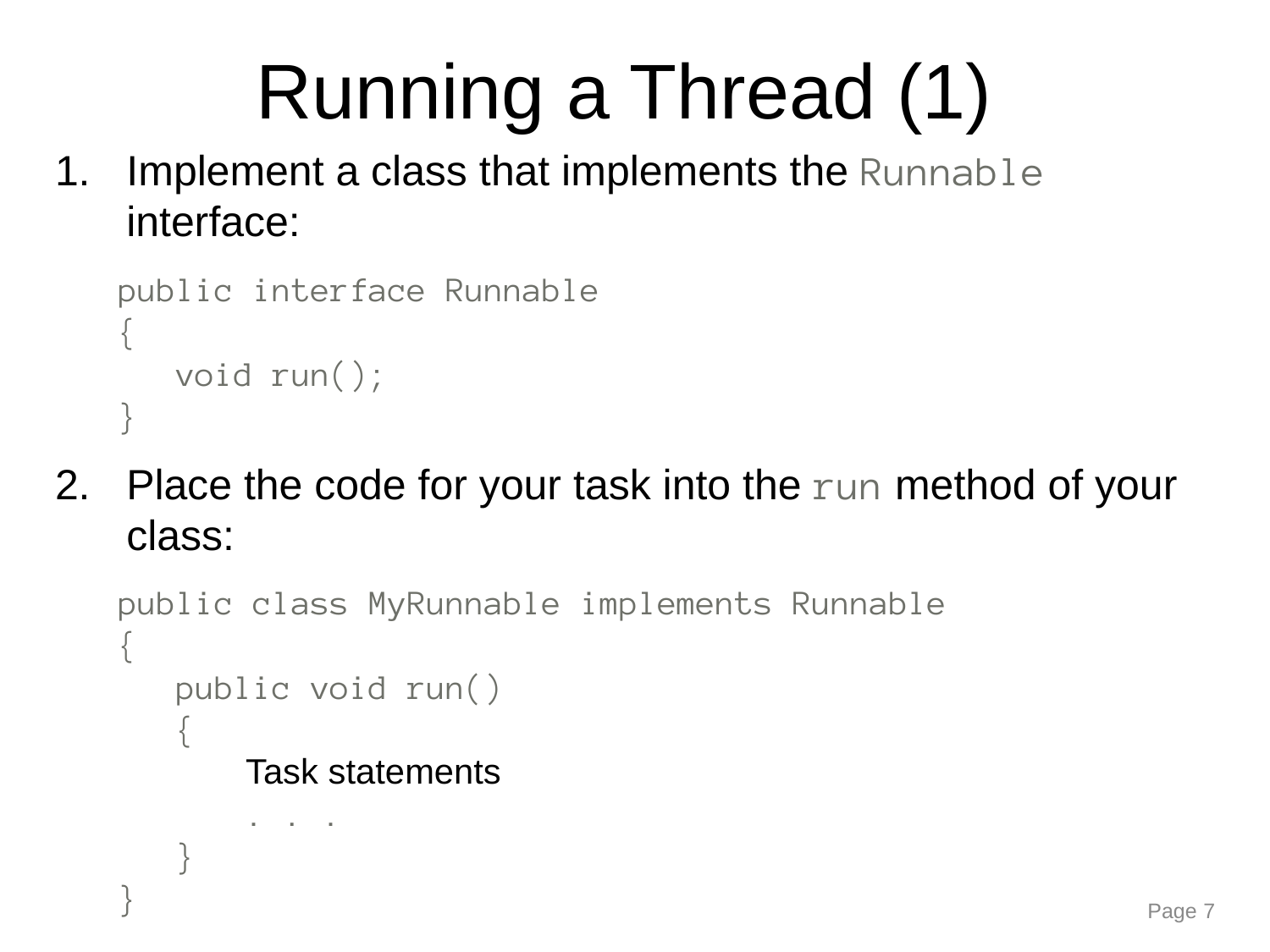

Running a Thread (1)
Implement a class that implements the Runnable interface:
public interface Runnable
{
   void run();
}
Place the code for your task into the run method of your class:
public class MyRunnable implements Runnable
{
   public void run()
   {
      Task statements
      . . .
   }
}
Page 7